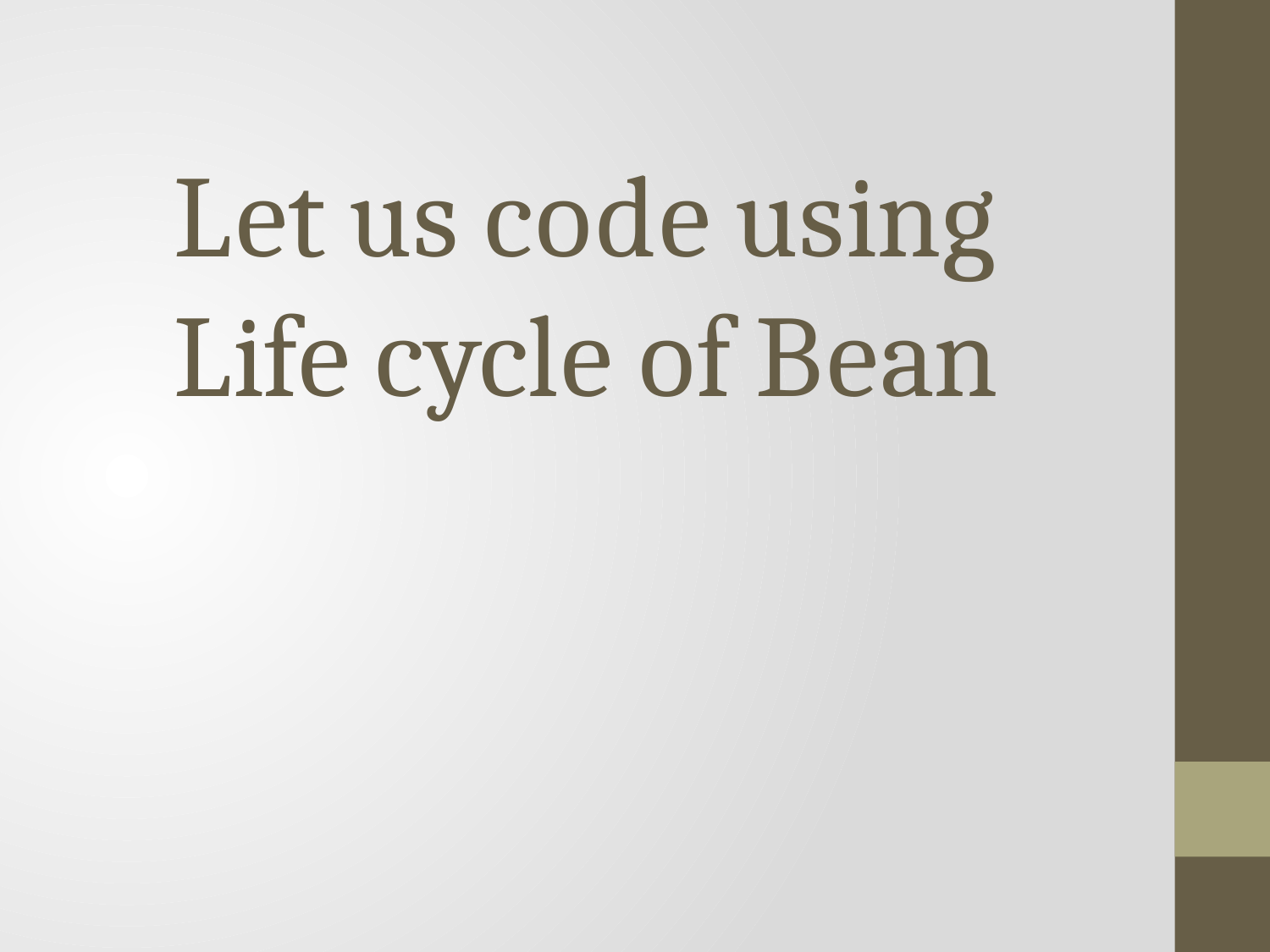

# Let us code using Life cycle of Bean